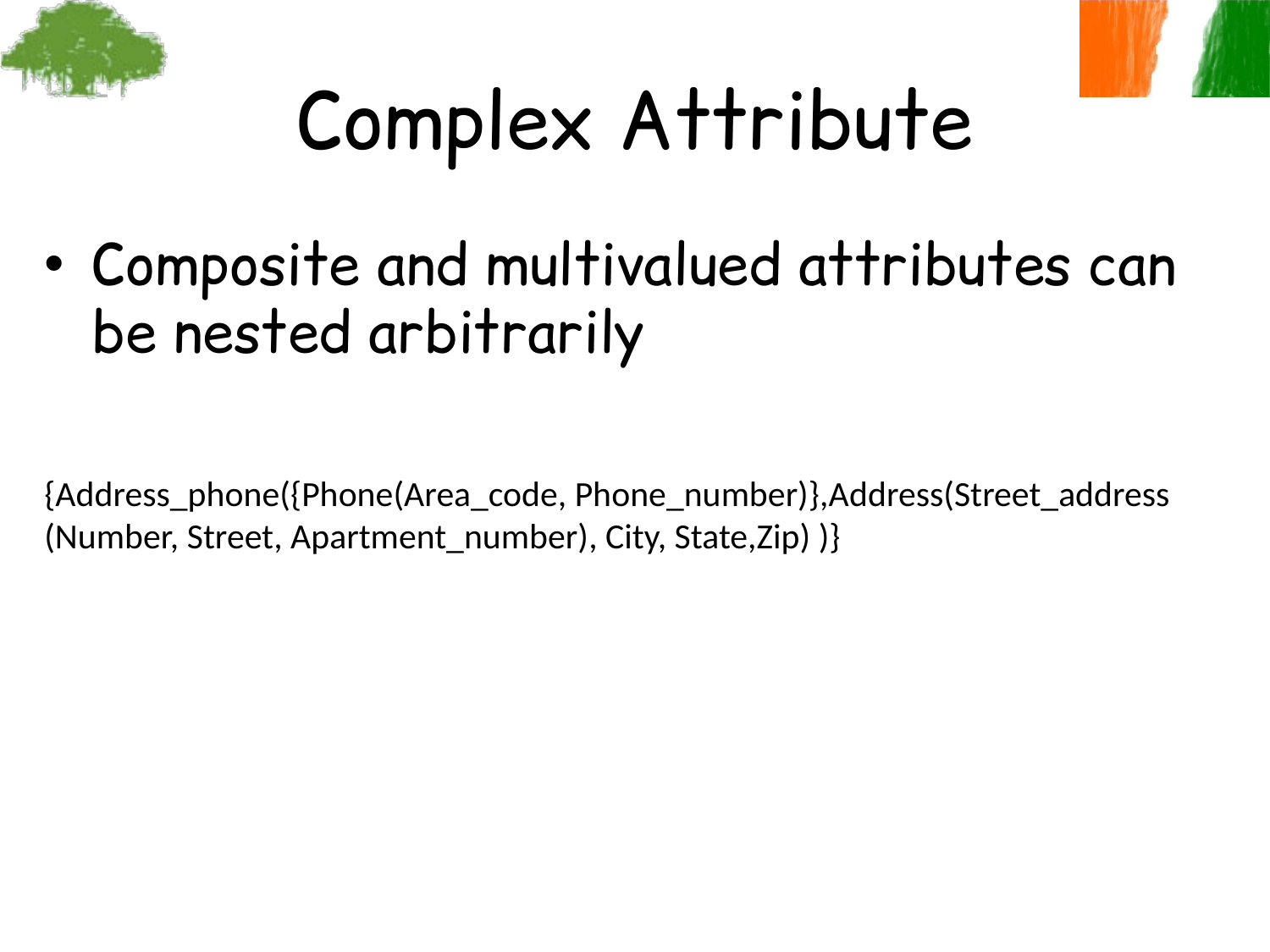

# Complex Attribute
Composite and multivalued attributes can be nested arbitrarily
{Address_phone({Phone(Area_code, Phone_number)},Address(Street_address (Number, Street, Apartment_number), City, State,Zip) )}